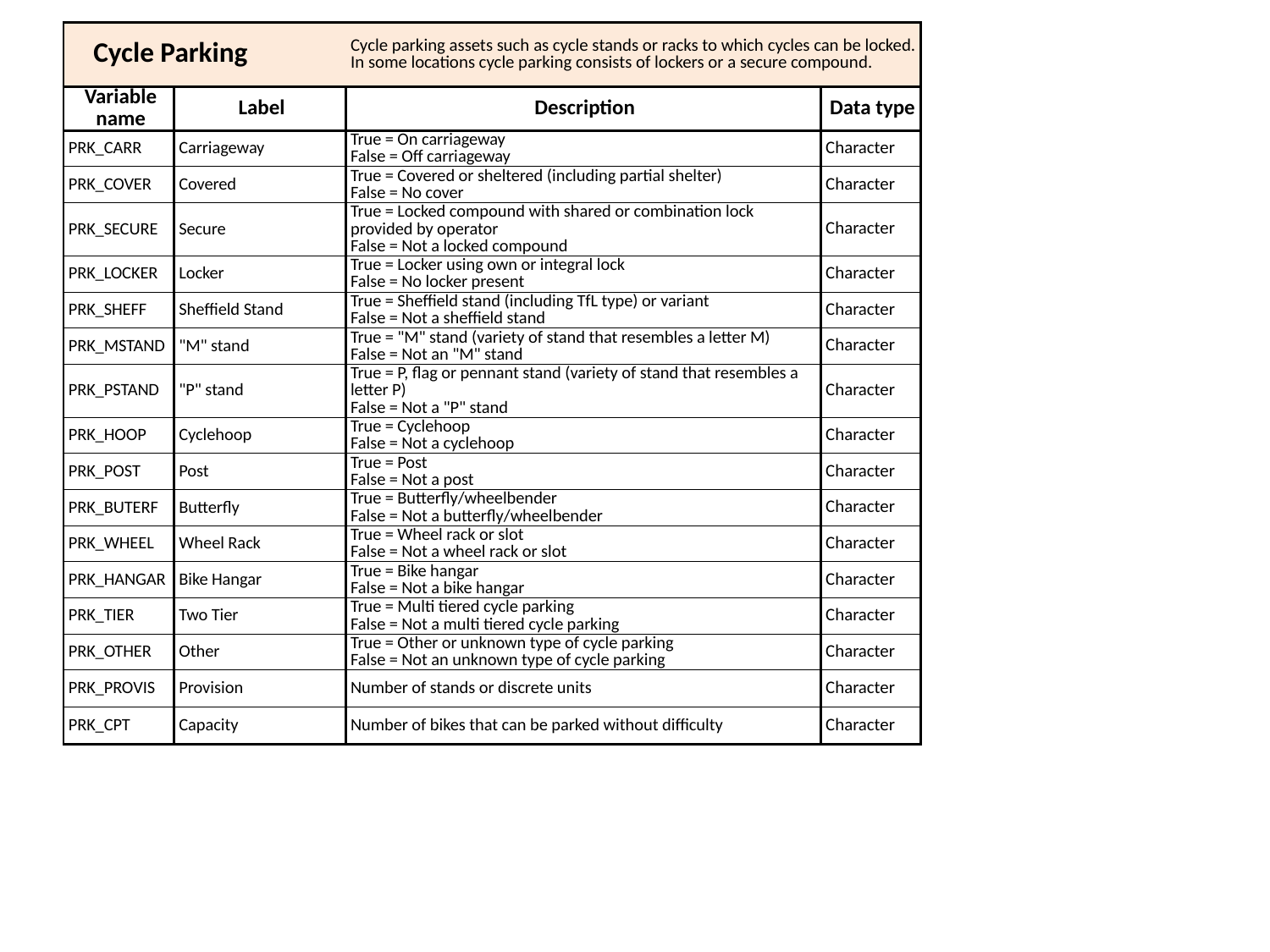

| Cycle Parking |  | Cycle parking assets such as cycle stands or racks to which cycles can be locked. In some locations cycle parking consists of lockers or a secure compound. |  |
| --- | --- | --- | --- |
| Variable name | Label | Description | Data type |
| PRK\_CARR | Carriageway | True = On carriageway False = Off carriageway | Character |
| PRK\_COVER | Covered | True = Covered or sheltered (including partial shelter) False = No cover | Character |
| PRK\_SECURE | Secure | True = Locked compound with shared or combination lock provided by operator False = Not a locked compound | Character |
| PRK\_LOCKER | Locker | True = Locker using own or integral lock False = No locker present | Character |
| PRK\_SHEFF | Sheffield Stand | True = Sheffield stand (including TfL type) or variant False = Not a sheffield stand | Character |
| PRK\_MSTAND | "M" stand | True = "M" stand (variety of stand that resembles a letter M) False = Not an "M" stand | Character |
| PRK\_PSTAND | "P" stand | True = P, flag or pennant stand (variety of stand that resembles a letter P) False = Not a "P" stand | Character |
| PRK\_HOOP | Cyclehoop | True = Cyclehoop False = Not a cyclehoop | Character |
| PRK\_POST | Post | True = Post False = Not a post | Character |
| PRK\_BUTERF | Butterfly | True = Butterfly/wheelbender False = Not a butterfly/wheelbender | Character |
| PRK\_WHEEL | Wheel Rack | True = Wheel rack or slot False = Not a wheel rack or slot | Character |
| PRK\_HANGAR | Bike Hangar | True = Bike hangar False = Not a bike hangar | Character |
| PRK\_TIER | Two Tier | True = Multi tiered cycle parking False = Not a multi tiered cycle parking | Character |
| PRK\_OTHER | Other | True = Other or unknown type of cycle parking False = Not an unknown type of cycle parking | Character |
| PRK\_PROVIS | Provision | Number of stands or discrete units | Character |
| PRK\_CPT | Capacity | Number of bikes that can be parked without difficulty | Character |